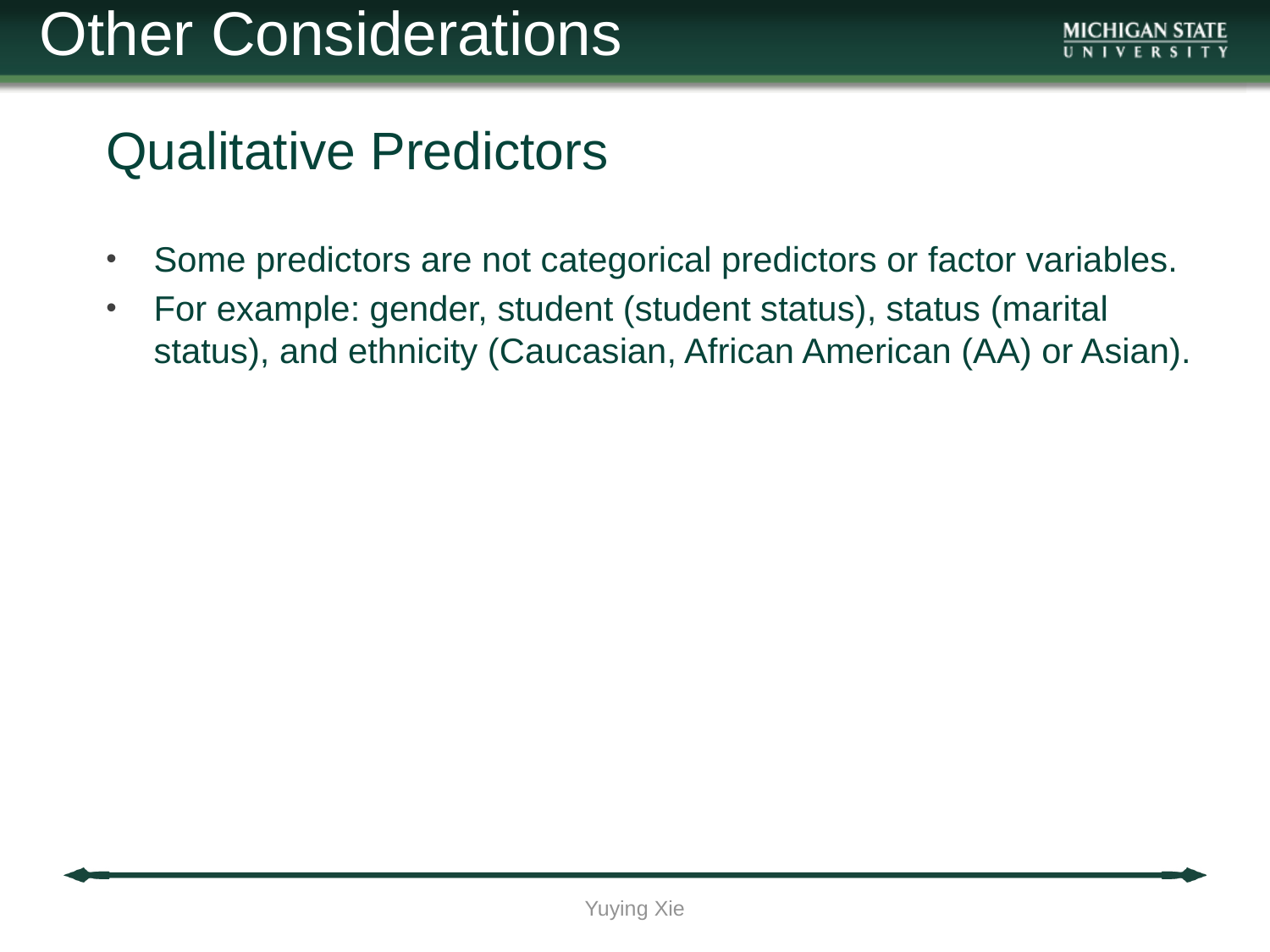

Other Considerations
Qualitative Predictors

Some predictors are not categorical predictors or factor variables.
For example: gender, student (student status), status (marital status), and ethnicity (Caucasian, African American (AA) or Asian).

Yuying Xie